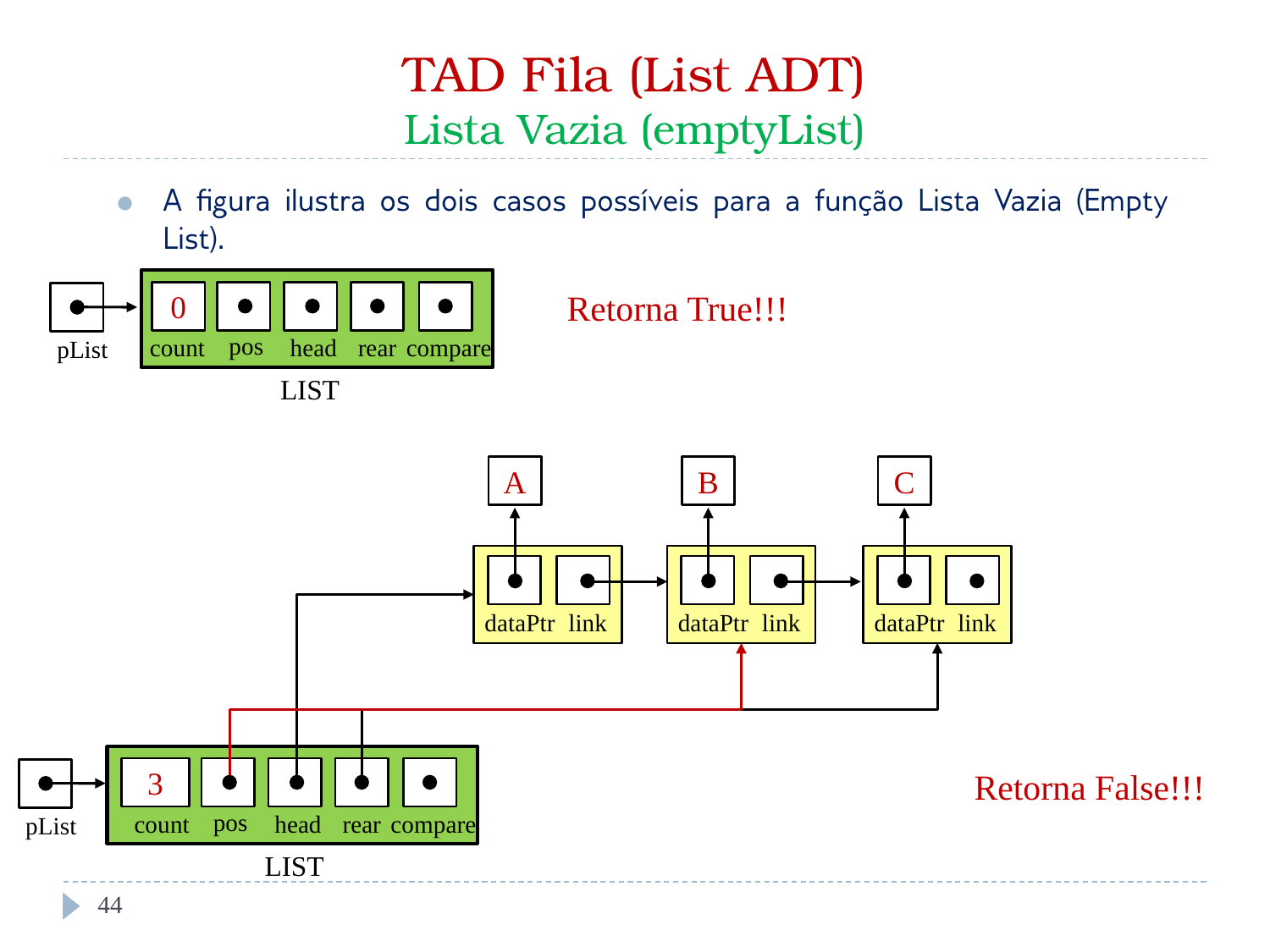

# TAD Fila (List ADT) Lista Vazia (emptyList)

A figura ilustra os dois casos possíveis para a função Lista Vazia (Empty List).

0

pos
head
rear
count
compare
LIST

pList
Retorna True!!!
A

dataPtr
link

B

dataPtr
link

C

dataPtr
link

3

pos
head
rear
count
compare
LIST

pList
Retorna False!!!
44